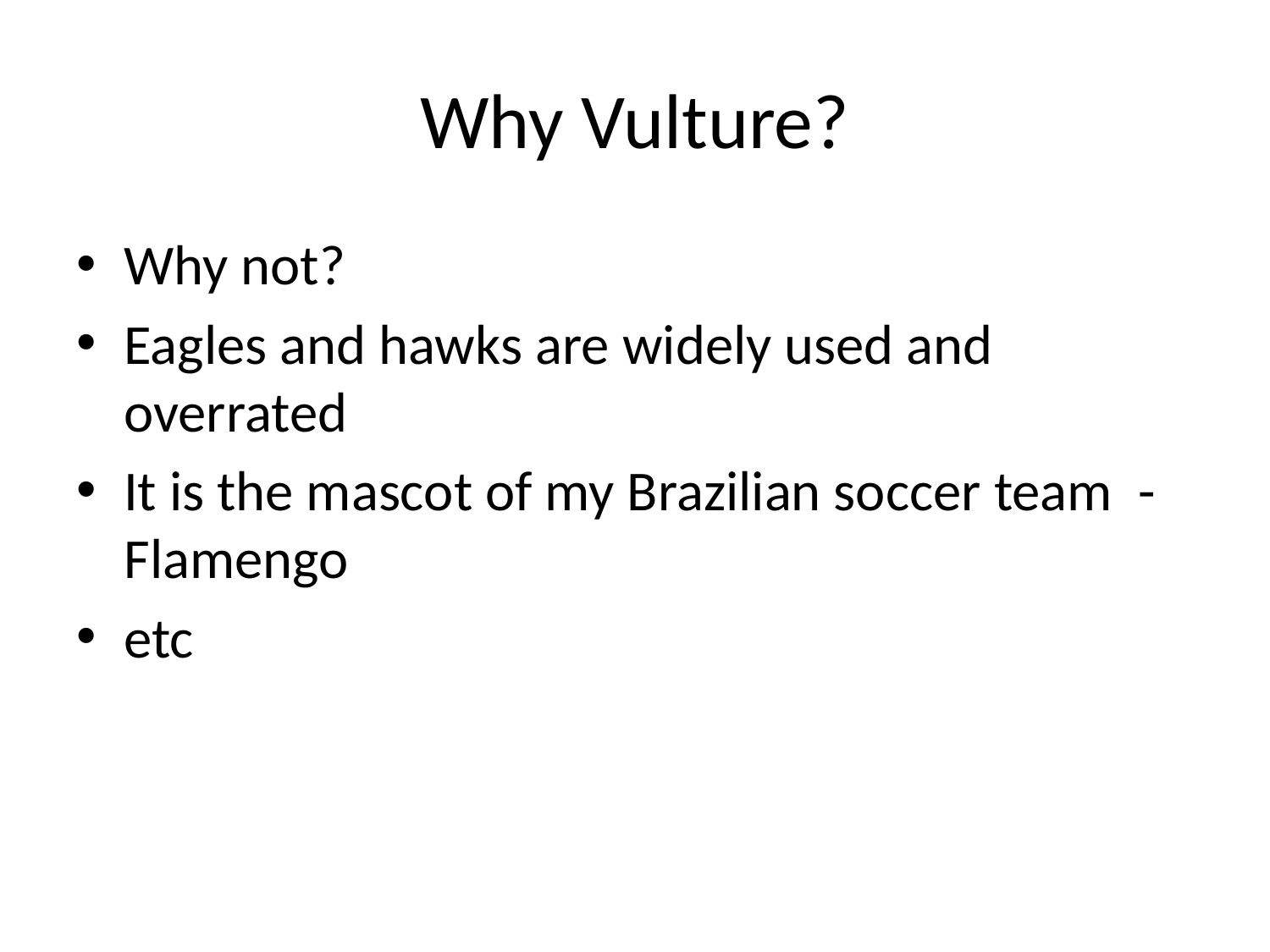

# Why Vulture?
Why not?
Eagles and hawks are widely used and overrated
It is the mascot of my Brazilian soccer team  -Flamengo
etc